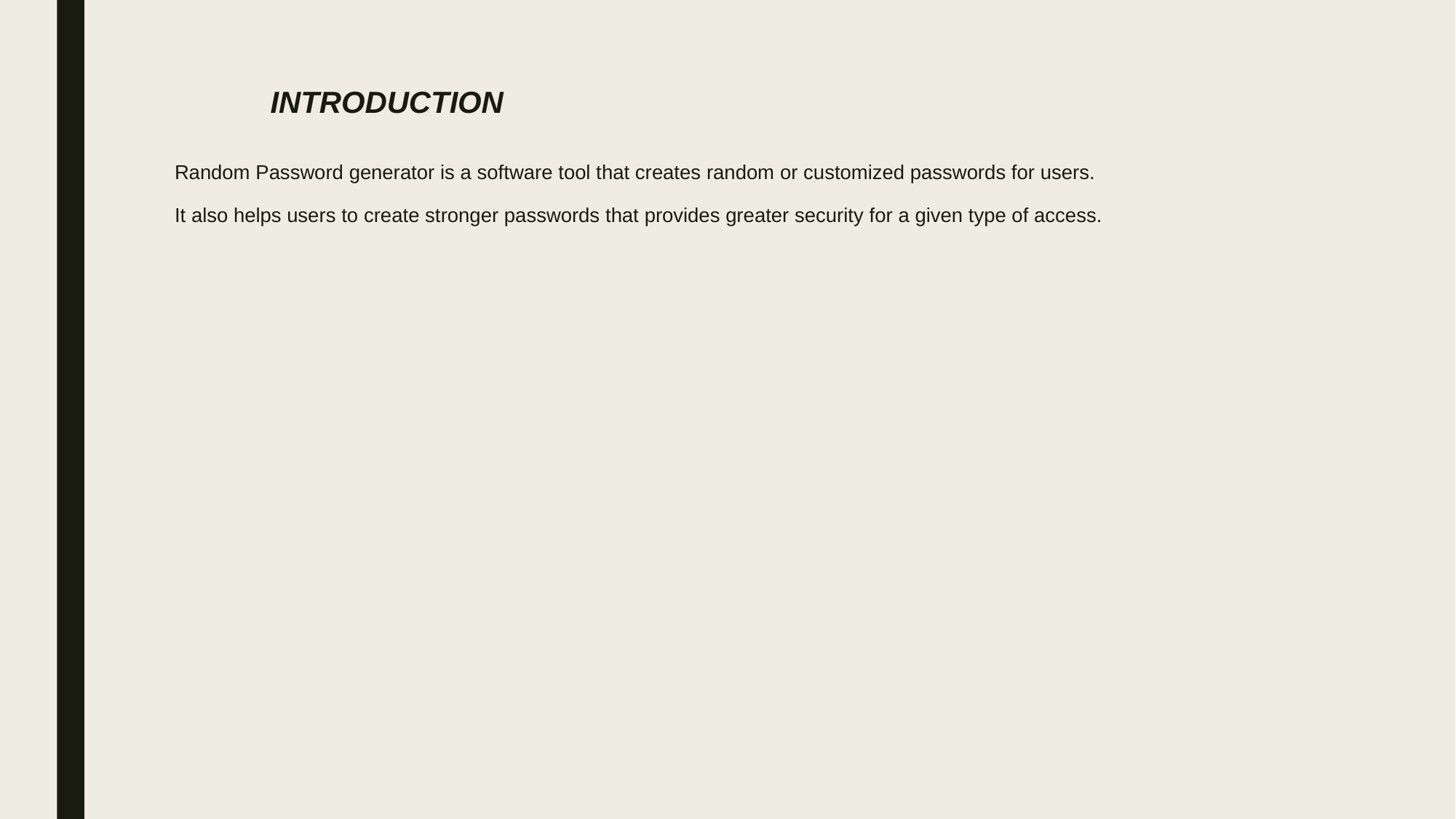

# INTRODUCTION Random Password generator is a software tool that creates random or customized passwords for users. It also helps users to create stronger passwords that provides greater security for a given type of access.